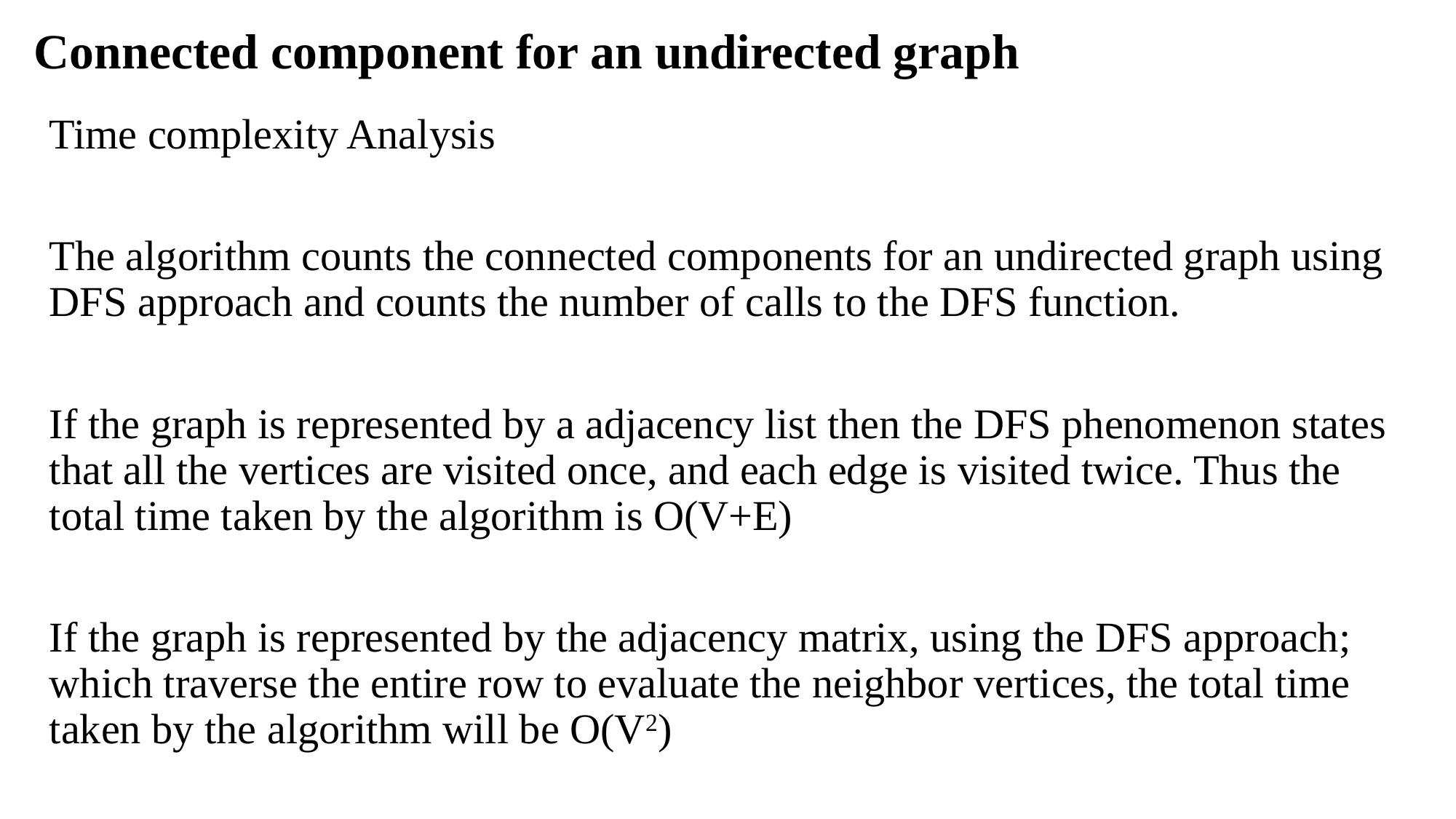

# Connected component for an undirected graph
Time complexity Analysis

The algorithm counts the connected components for an undirected graph using DFS approach and counts the number of calls to the DFS function.

If the graph is represented by a adjacency list then the DFS phenomenon states that all the vertices are visited once, and each edge is visited twice. Thus the total time taken by the algorithm is O(V+E)

If the graph is represented by the adjacency matrix, using the DFS approach; which traverse the entire row to evaluate the neighbor vertices, the total time taken by the algorithm will be O(V2)